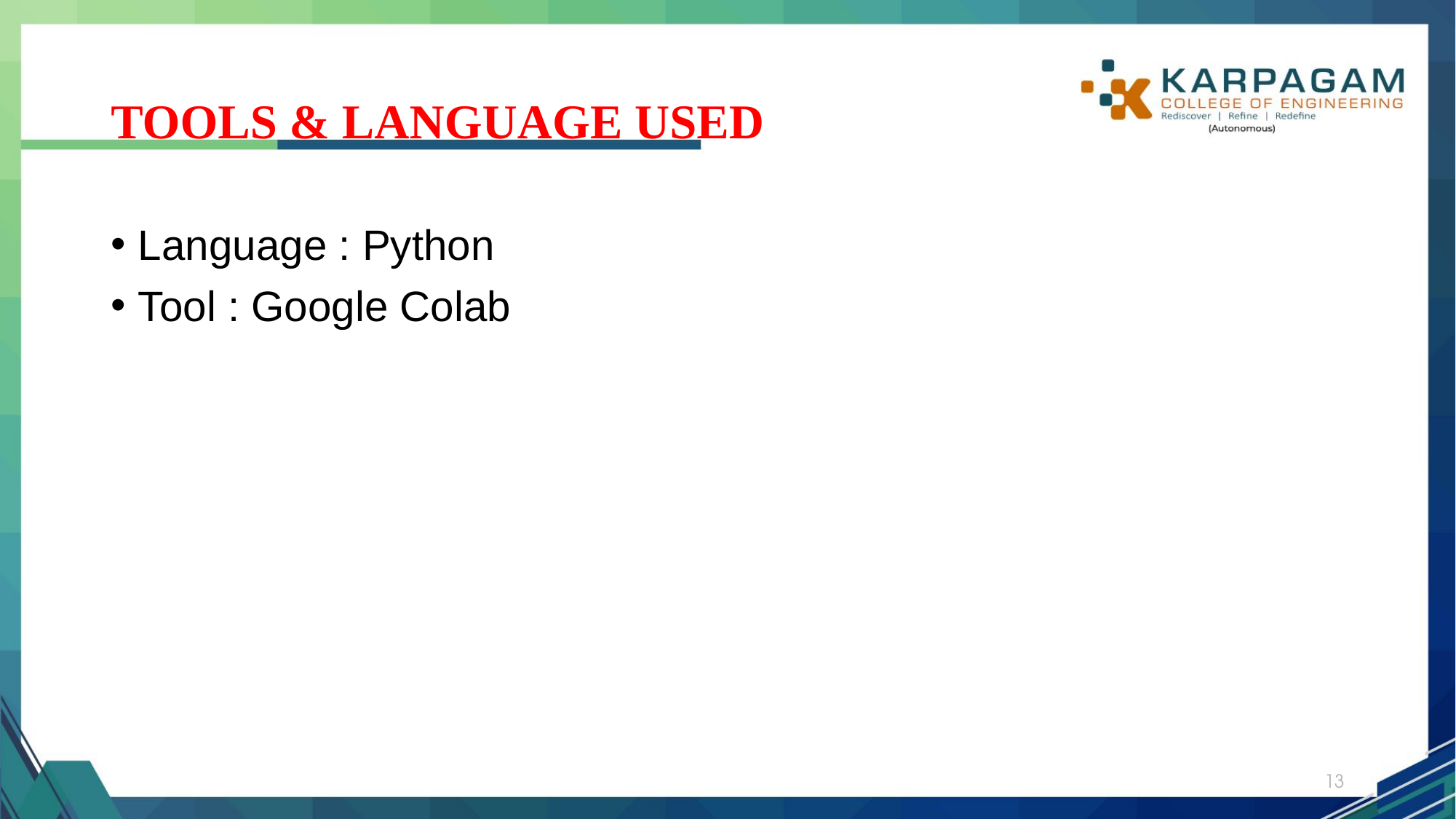

# TOOLS & LANGUAGE USED
Language : Python
Tool : Google Colab

13